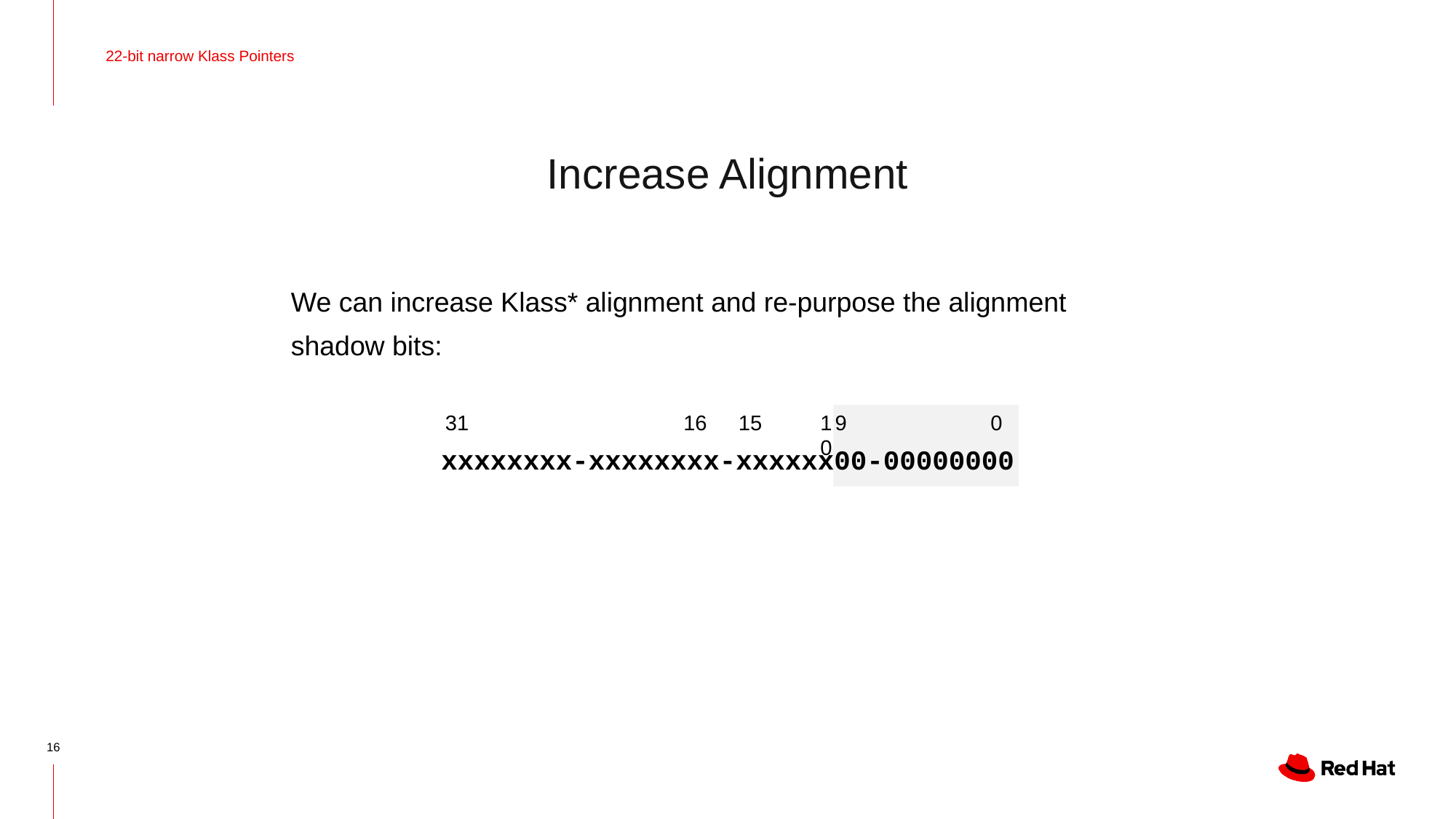

22-bit narrow Klass Pointers
# Increase Alignment
We can increase Klass* alignment and re-purpose the alignment shadow bits:

31
16
15
10
9
0

xxxxxxxx-xxxxxxxx-xxxxxx00-00000000
16